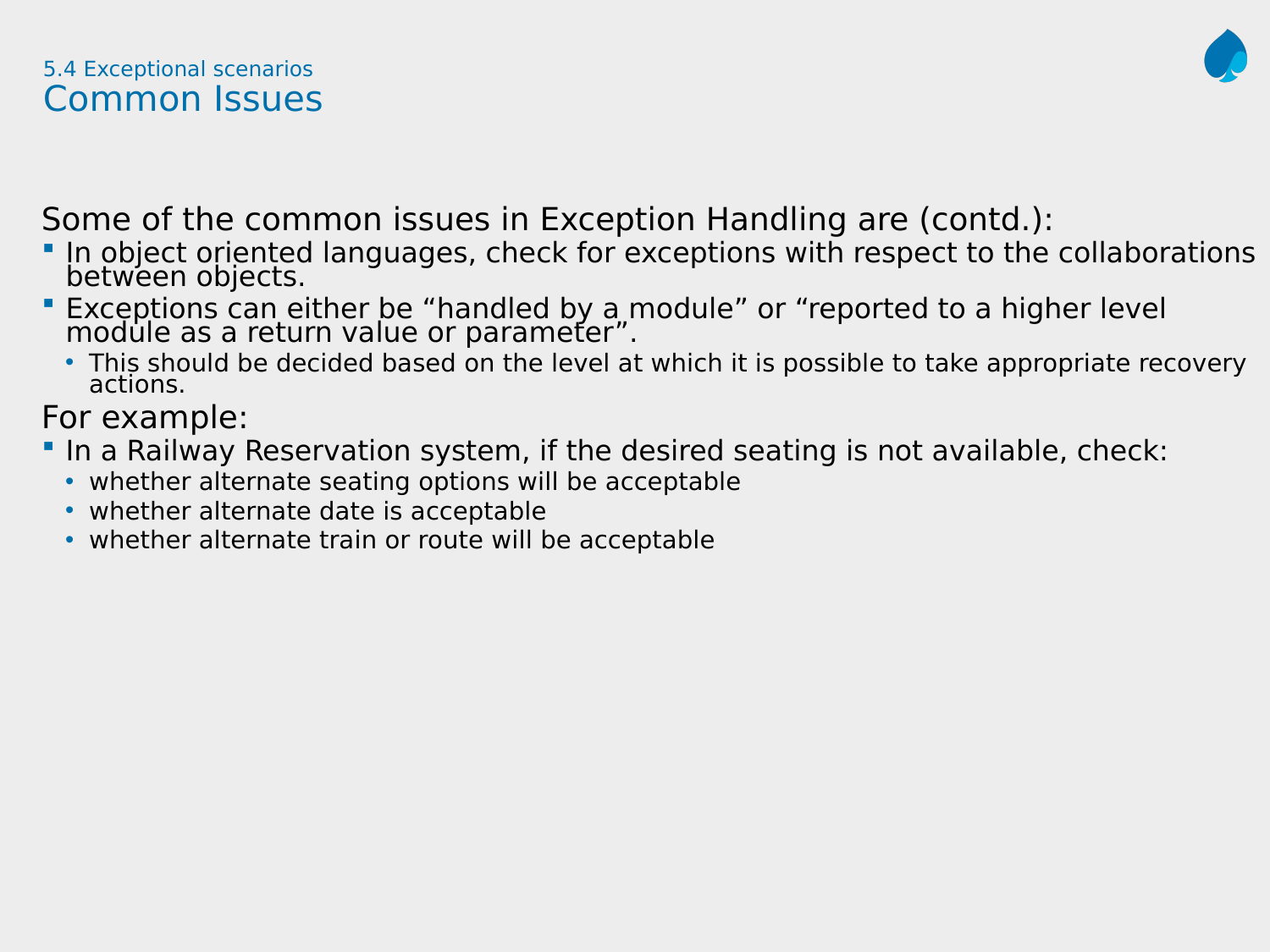

# 5.4 Exceptional scenarios Common Issues
Some of the common issues in Exception Handling are (contd.):
In object oriented languages, check for exceptions with respect to the collaborations between objects.
Exceptions can either be “handled by a module” or “reported to a higher level module as a return value or parameter”.
This should be decided based on the level at which it is possible to take appropriate recovery actions.
For example:
In a Railway Reservation system, if the desired seating is not available, check:
whether alternate seating options will be acceptable
whether alternate date is acceptable
whether alternate train or route will be acceptable